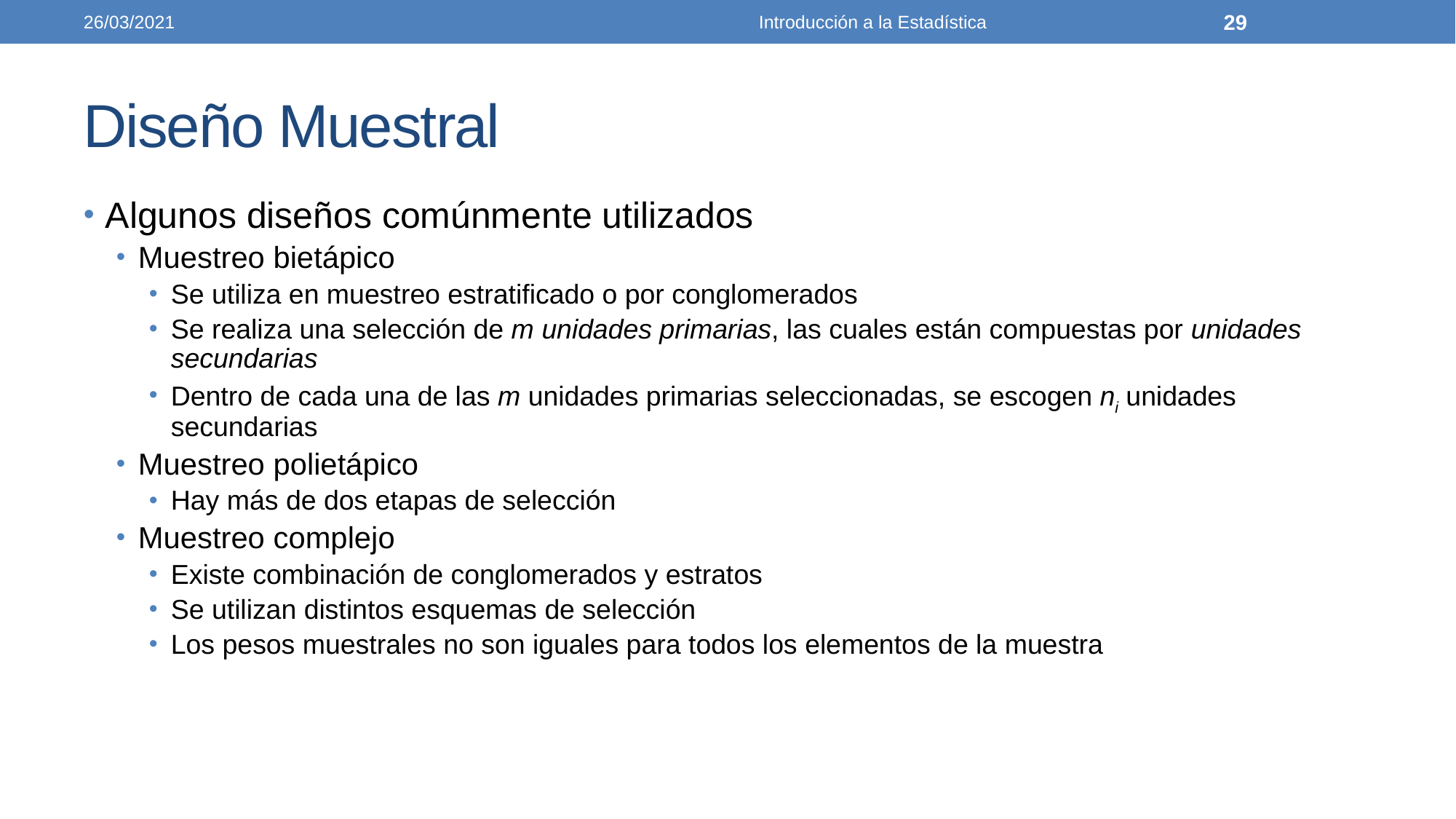

26/03/2021
Introducción a la Estadística
29
# Diseño Muestral
Algunos diseños comúnmente utilizados
Muestreo bietápico
Se utiliza en muestreo estratificado o por conglomerados
Se realiza una selección de m unidades primarias, las cuales están compuestas por unidades secundarias
Dentro de cada una de las m unidades primarias seleccionadas, se escogen ni unidades secundarias
Muestreo polietápico
Hay más de dos etapas de selección
Muestreo complejo
Existe combinación de conglomerados y estratos
Se utilizan distintos esquemas de selección
Los pesos muestrales no son iguales para todos los elementos de la muestra